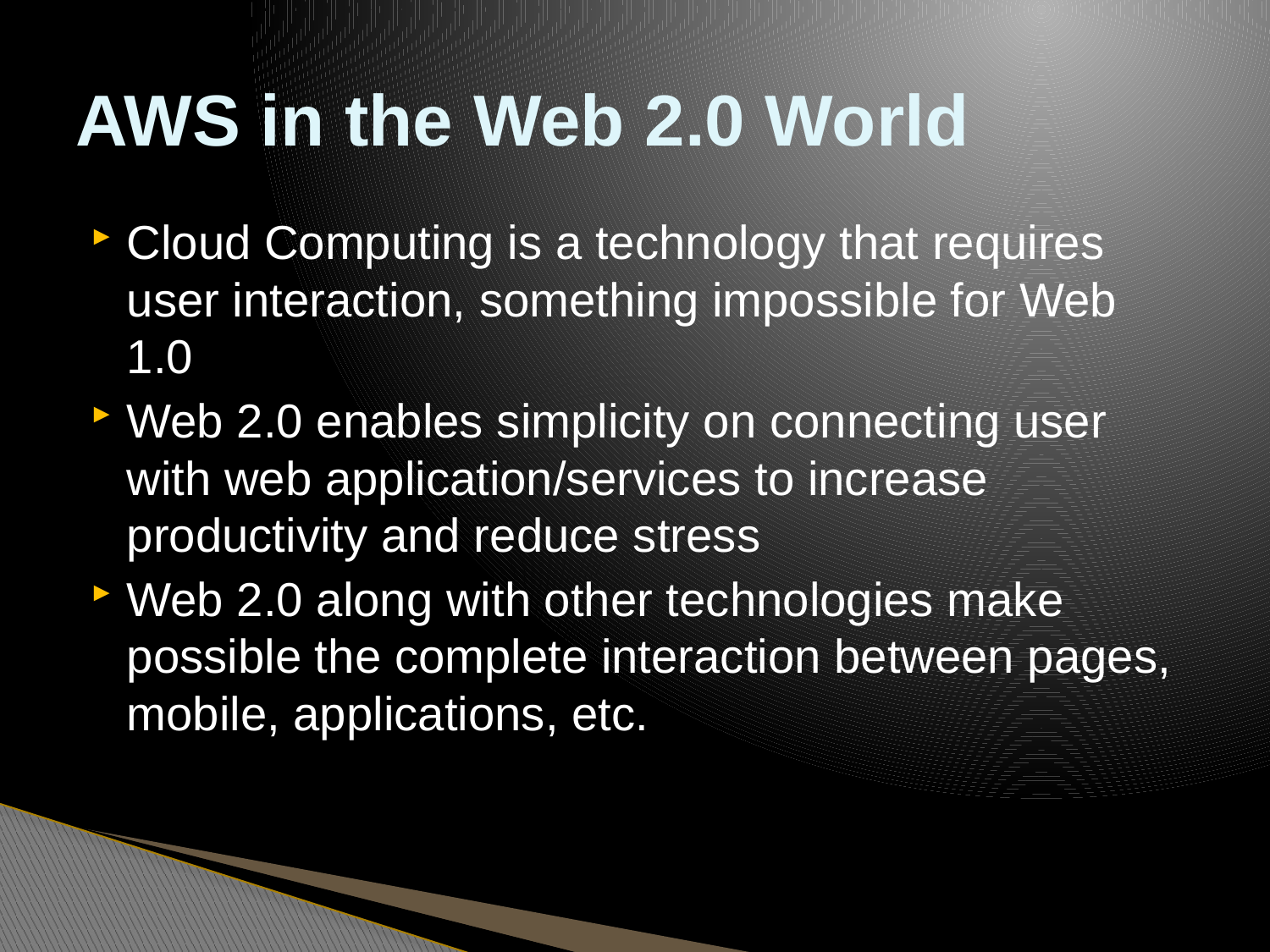

# AWS in the Web 2.0 World
Cloud Computing is a technology that requires user interaction, something impossible for Web 1.0
Web 2.0 enables simplicity on connecting user with web application/services to increase productivity and reduce stress
Web 2.0 along with other technologies make possible the complete interaction between pages, mobile, applications, etc.